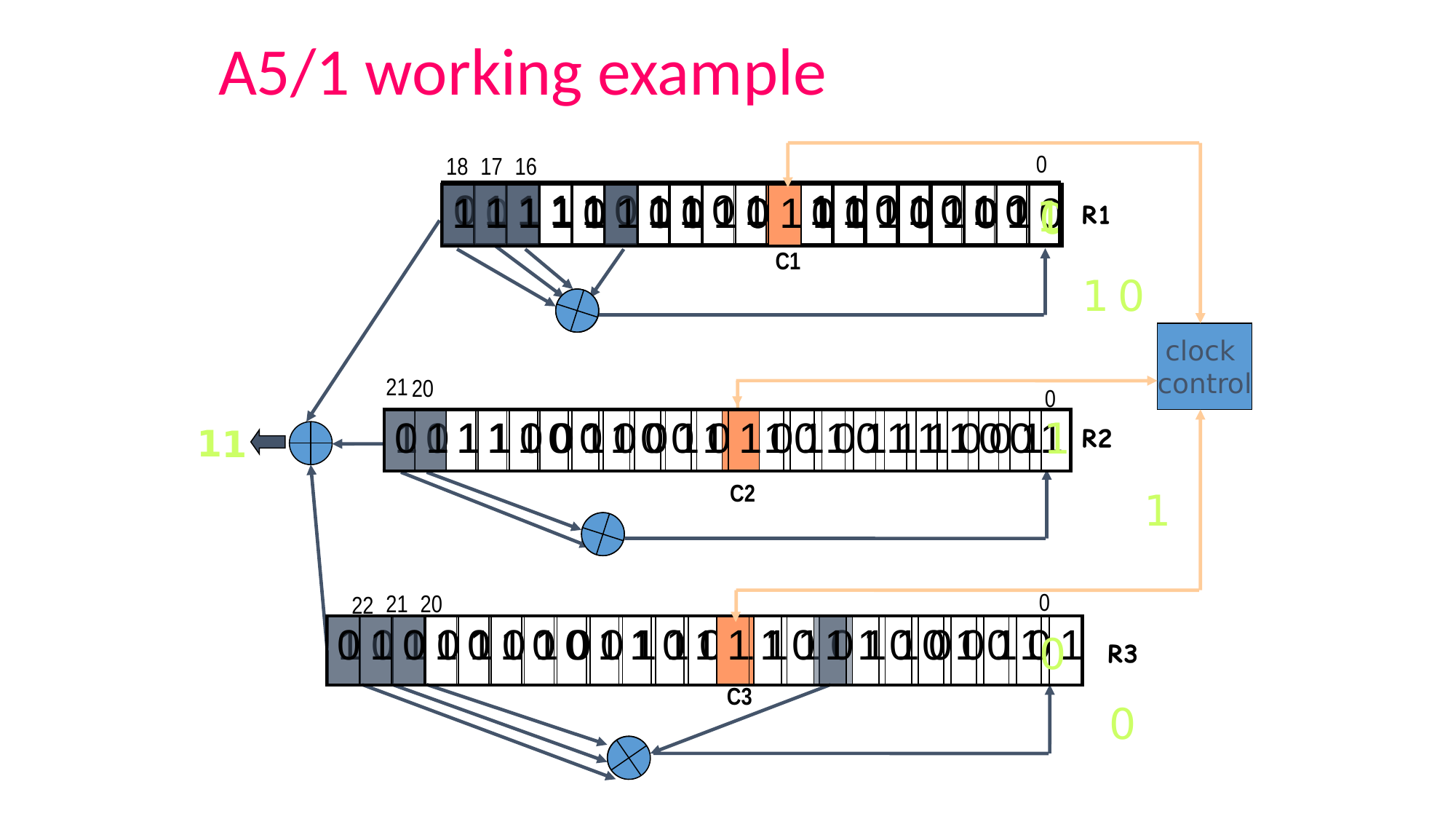

A5/1 working example
#
 0

18
17
16

| 0 | 1 | 1 | 1 | 1 | 0 | 1 | 1 | 0 | 1 | 0 | 1 | 1 | 0 | 1 | 0 | 1 | 0 |  |
| --- | --- | --- | --- | --- | --- | --- | --- | --- | --- | --- | --- | --- | --- | --- | --- | --- | --- | --- |
1
| 1 | 1 | 1 | 1 | 0 | 1 | 1 | 0 | 1 | 0 | 1 | 1 | 0 | 1 | 0 | 1 | 0 | 1 |  |
| --- | --- | --- | --- | --- | --- | --- | --- | --- | --- | --- | --- | --- | --- | --- | --- | --- | --- | --- |
| 1 | 0 | 1 | 1 | 1 | 1 | 0 | 1 | 1 | 0 | 1 | 0 | 1 | 1 | 0 | 1 | 0 | 1 | 0 |
| --- | --- | --- | --- | --- | --- | --- | --- | --- | --- | --- | --- | --- | --- | --- | --- | --- | --- | --- |
0
R1
C1

1
0
0
1

clock
control
21
20
 0

1
| 1 | 0 | 1 | 1 | 1 | 0 | 0 | 1 | 0 | 0 | 1 | 0 | 1 | 0 | 1 | 0 | 1 | 1 | 1 | 0 | 0 | 1 |
| --- | --- | --- | --- | --- | --- | --- | --- | --- | --- | --- | --- | --- | --- | --- | --- | --- | --- | --- | --- | --- | --- |
| 0 | 1 | 1 | 1 | 0 | 0 | 1 | 0 | 0 | 1 | 0 | 1 | 0 | 1 | 0 | 1 | 1 | 1 | 0 | 0 | 1 |  |
| --- | --- | --- | --- | --- | --- | --- | --- | --- | --- | --- | --- | --- | --- | --- | --- | --- | --- | --- | --- | --- | --- |
1
1
R2

C2

 0
21
20
22

| 0 | 1 | 0 | 1 | 0 | 1 | 0 | 0 | 1 | 1 | 0 | 1 | 1 | 1 | 0 | 1 | 1 | 0 | 0 | 1 | 0 | 1 |  |
| --- | --- | --- | --- | --- | --- | --- | --- | --- | --- | --- | --- | --- | --- | --- | --- | --- | --- | --- | --- | --- | --- | --- |
| 1 | 0 | 1 | 0 | 1 | 0 | 1 | 0 | 0 | 1 | 1 | 0 | 1 | 1 | 1 | 0 | 1 | 1 | 0 | 0 | 1 | 0 | 1 |
| --- | --- | --- | --- | --- | --- | --- | --- | --- | --- | --- | --- | --- | --- | --- | --- | --- | --- | --- | --- | --- | --- | --- |
0
R3
C3